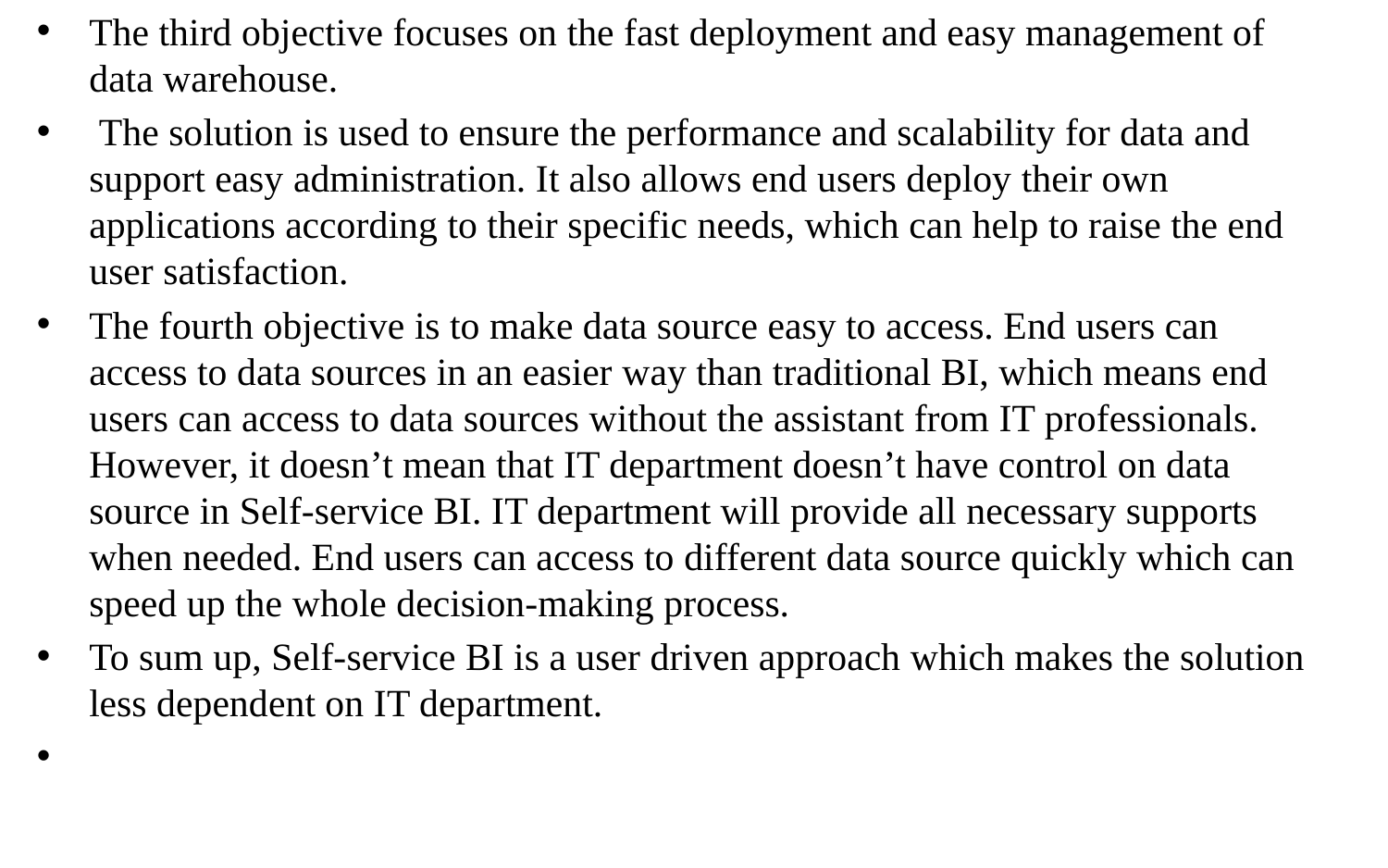

The third objective focuses on the fast deployment and easy management of data warehouse.
 The solution is used to ensure the performance and scalability for data and support easy administration. It also allows end users deploy their own applications according to their specific needs, which can help to raise the end user satisfaction.
The fourth objective is to make data source easy to access. End users can access to data sources in an easier way than traditional BI, which means end users can access to data sources without the assistant from IT professionals. However, it doesn’t mean that IT department doesn’t have control on data source in Self-service BI. IT department will provide all necessary supports when needed. End users can access to different data source quickly which can speed up the whole decision-making process.
To sum up, Self-service BI is a user driven approach which makes the solution less dependent on IT department.